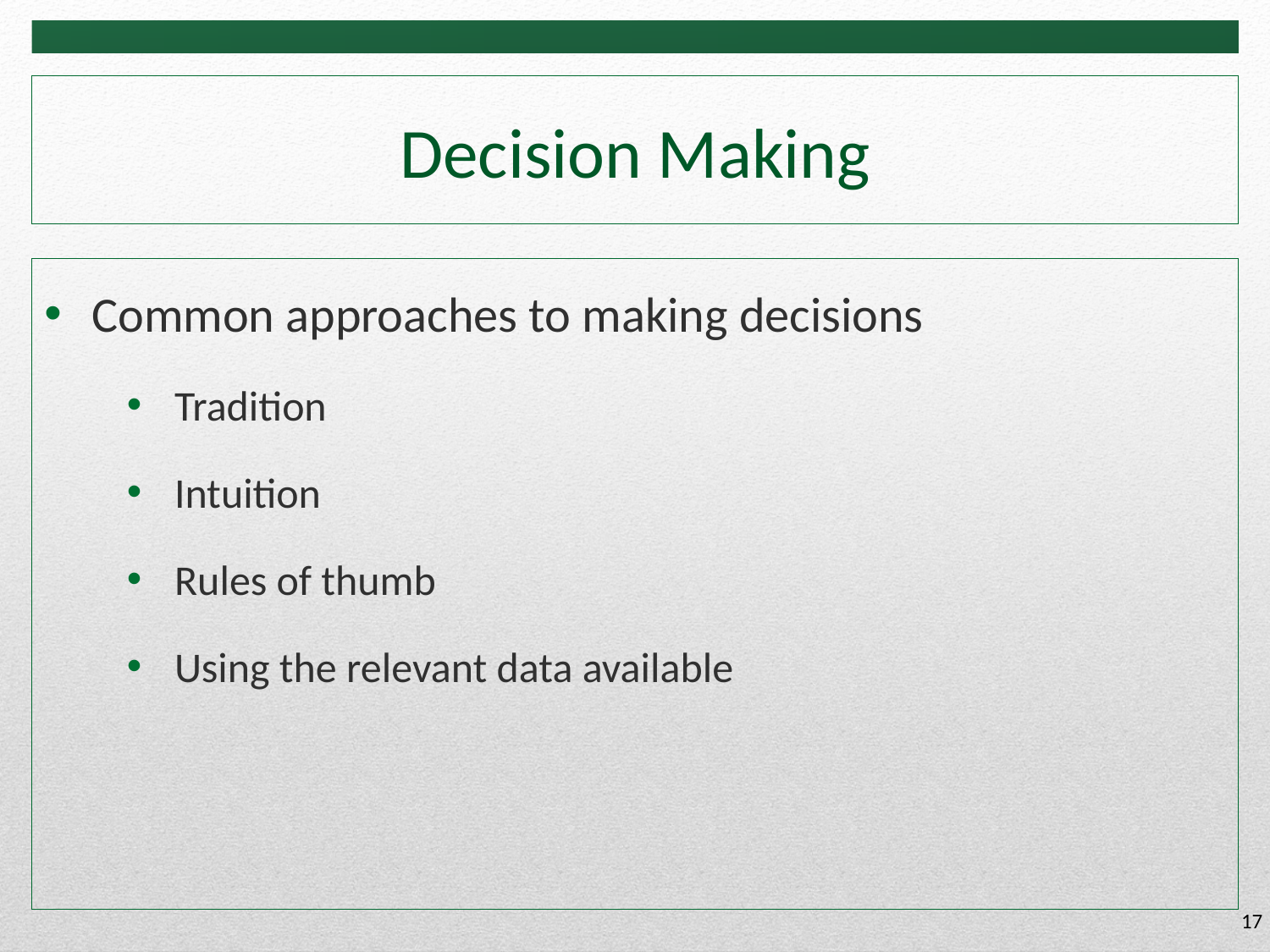

# Decision Making
Common approaches to making decisions
Tradition
Intuition
Rules of thumb
Using the relevant data available

17